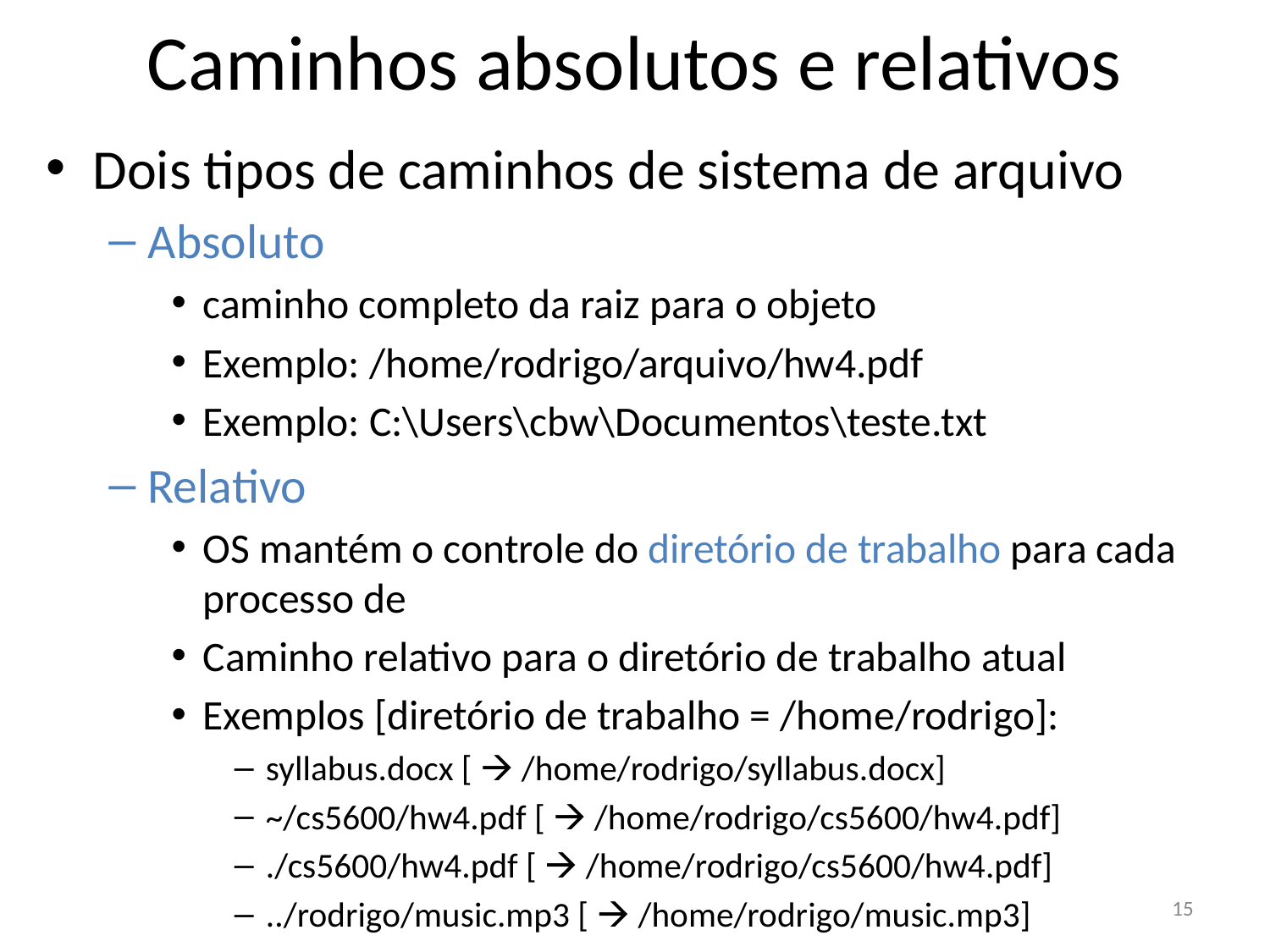

Caminhos absolutos e relativos
Dois tipos de caminhos de sistema de arquivo
Absoluto
caminho completo da raiz para o objeto
Exemplo: /home/rodrigo/arquivo/hw4.pdf
Exemplo: C:\Users\cbw\Documentos\teste.txt
Relativo
OS mantém o controle do diretório de trabalho para cada processo de
Caminho relativo para o diretório de trabalho atual
Exemplos [diretório de trabalho = /home/rodrigo]:
syllabus.docx [ 🡪 /home/rodrigo/syllabus.docx]
~/cs5600/hw4.pdf [ 🡪 /home/rodrigo/cs5600/hw4.pdf]
./cs5600/hw4.pdf [ 🡪 /home/rodrigo/cs5600/hw4.pdf]
../rodrigo/music.mp3 [ 🡪 /home/rodrigo/music.mp3]
15